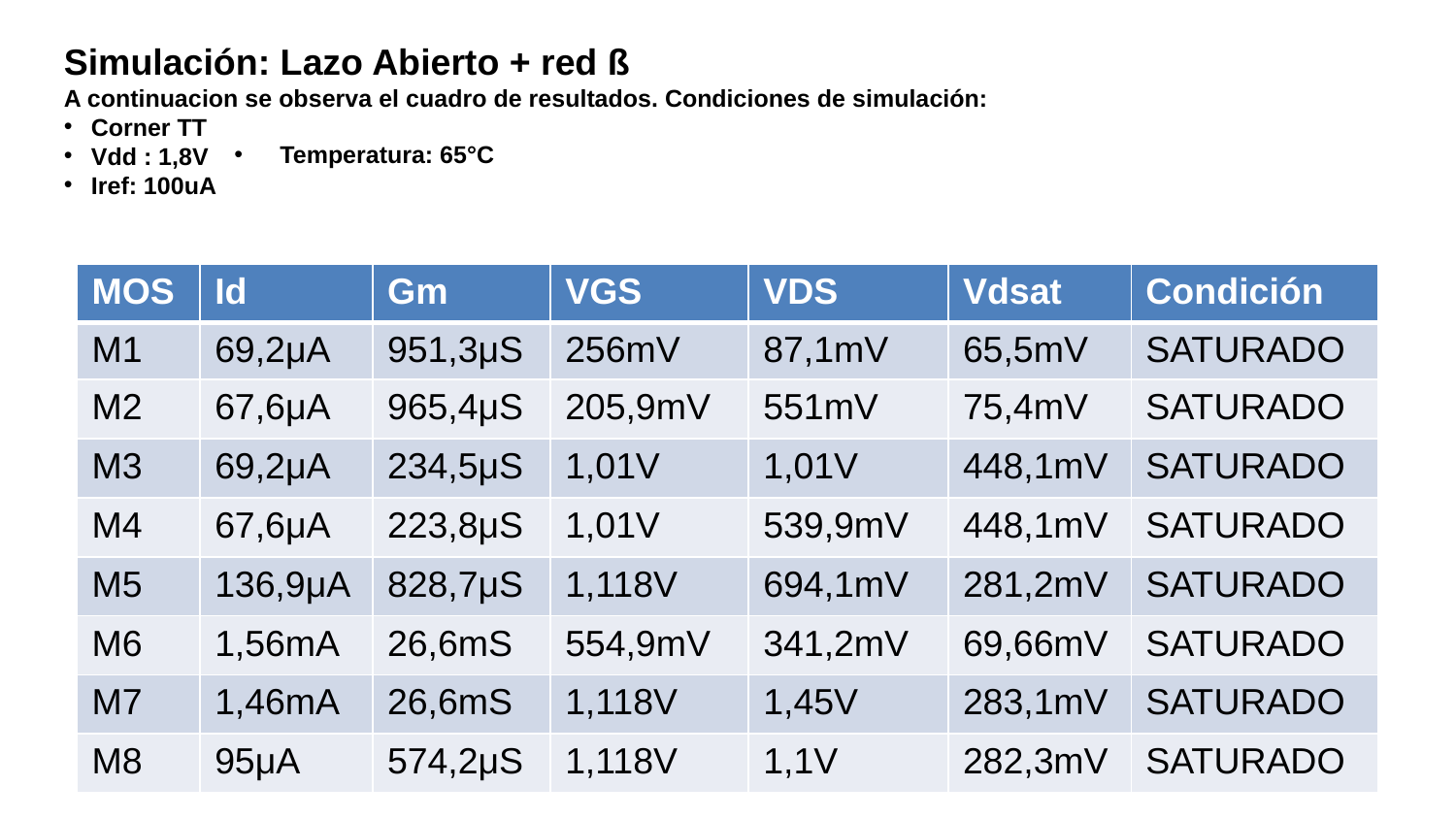

Simulación: Lazo Abierto + red ß
A continuacion se observa el cuadro de resultados. Condiciones de simulación:
Corner TT
Vdd : 1,8V
Iref: 100uA
Temperatura: 65°C
| MOS | Id | Gm | VGS | VDS | Vdsat | Condición |
| --- | --- | --- | --- | --- | --- | --- |
| M1 | 69,2μA | 951,3μS | 256mV | 87,1mV | 65,5mV | SATURADO |
| M2 | 67,6μA | 965,4μS | 205,9mV | 551mV | 75,4mV | SATURADO |
| M3 | 69,2μA | 234,5μS | 1,01V | 1,01V | 448,1mV | SATURADO |
| M4 | 67,6μA | 223,8μS | 1,01V | 539,9mV | 448,1mV | SATURADO |
| M5 | 136,9μA | 828,7μS | 1,118V | 694,1mV | 281,2mV | SATURADO |
| M6 | 1,56mA | 26,6mS | 554,9mV | 341,2mV | 69,66mV | SATURADO |
| M7 | 1,46mA | 26,6mS | 1,118V | 1,45V | 283,1mV | SATURADO |
| M8 | 95μA | 574,2μS | 1,118V | 1,1V | 282,3mV | SATURADO |